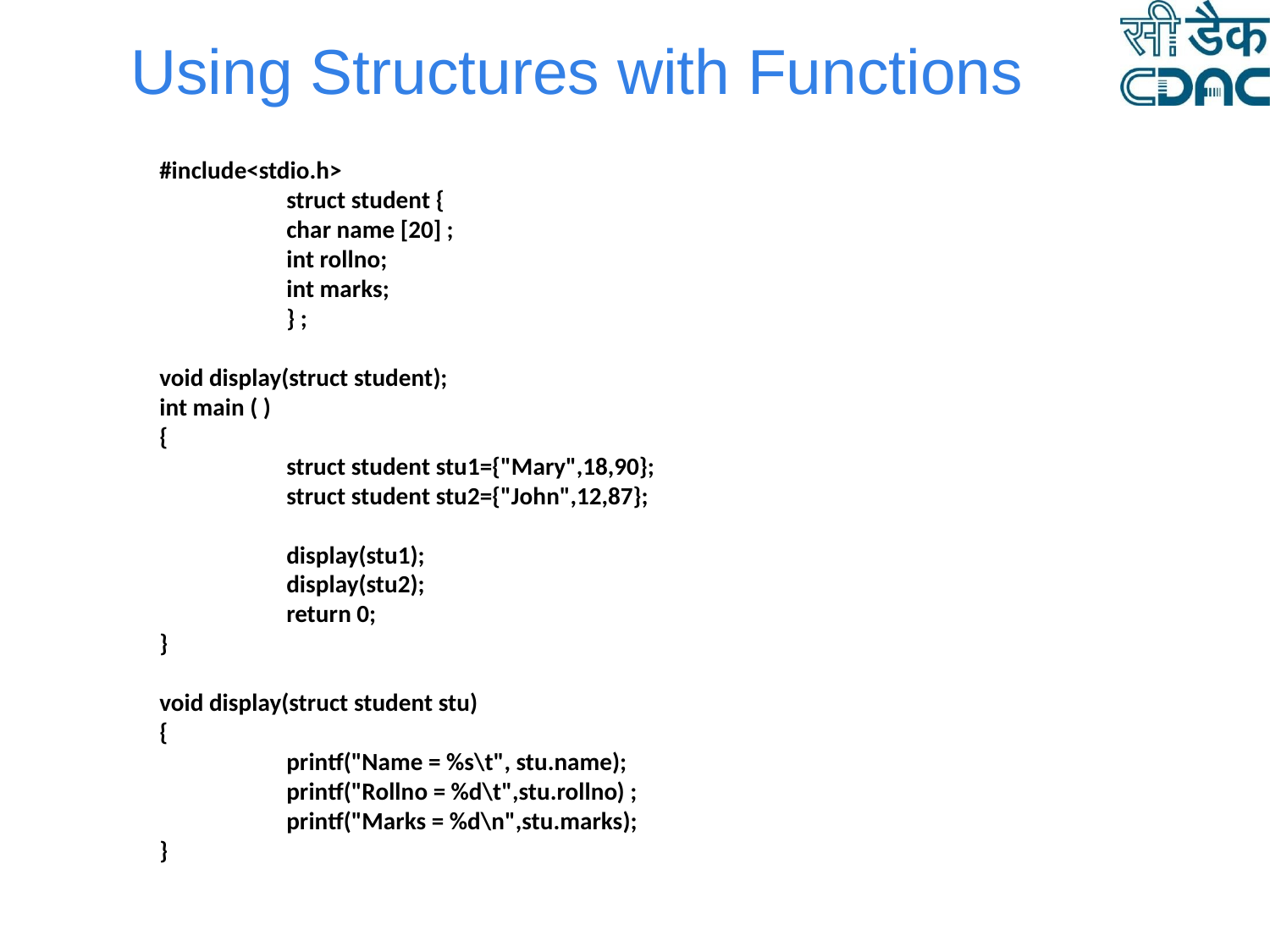

# Using Structures with Functions
#include<stdio.h>
	struct student {
	char name [20] ;
	int rollno;
	int marks;
	} ;

void display(struct student);
int main ( )
{
	struct student stu1={"Mary",18,90};
	struct student stu2={"John",12,87};

	display(stu1);
	display(stu2);
	return 0;
}

void display(struct student stu)
{
	printf("Name = %s\t", stu.name);
	printf("Rollno = %d\t",stu.rollno) ;
	printf("Marks = %d\n",stu.marks);
}